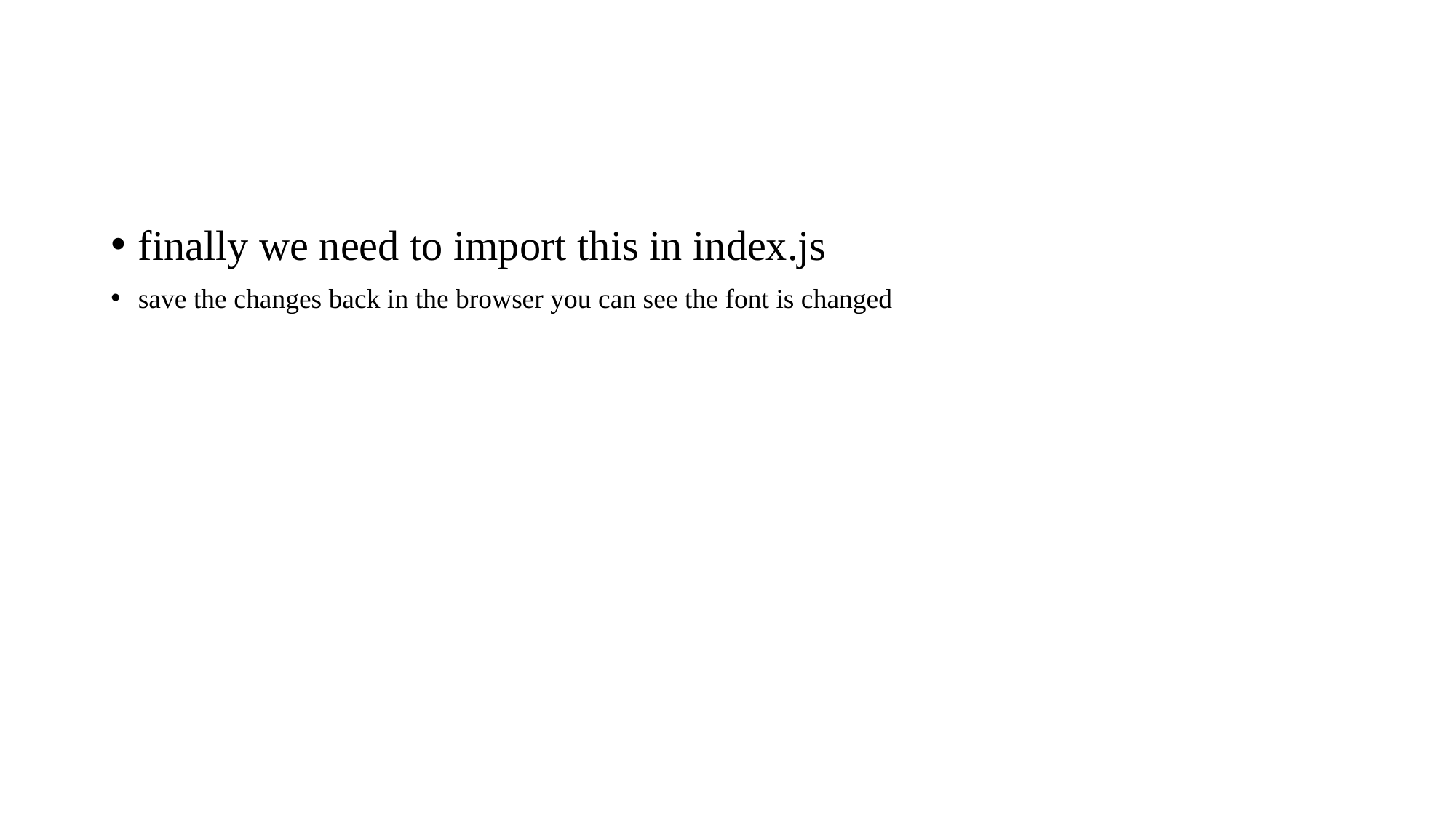

#
finally we need to import this in index.js
save the changes back in the browser you can see the font is changed